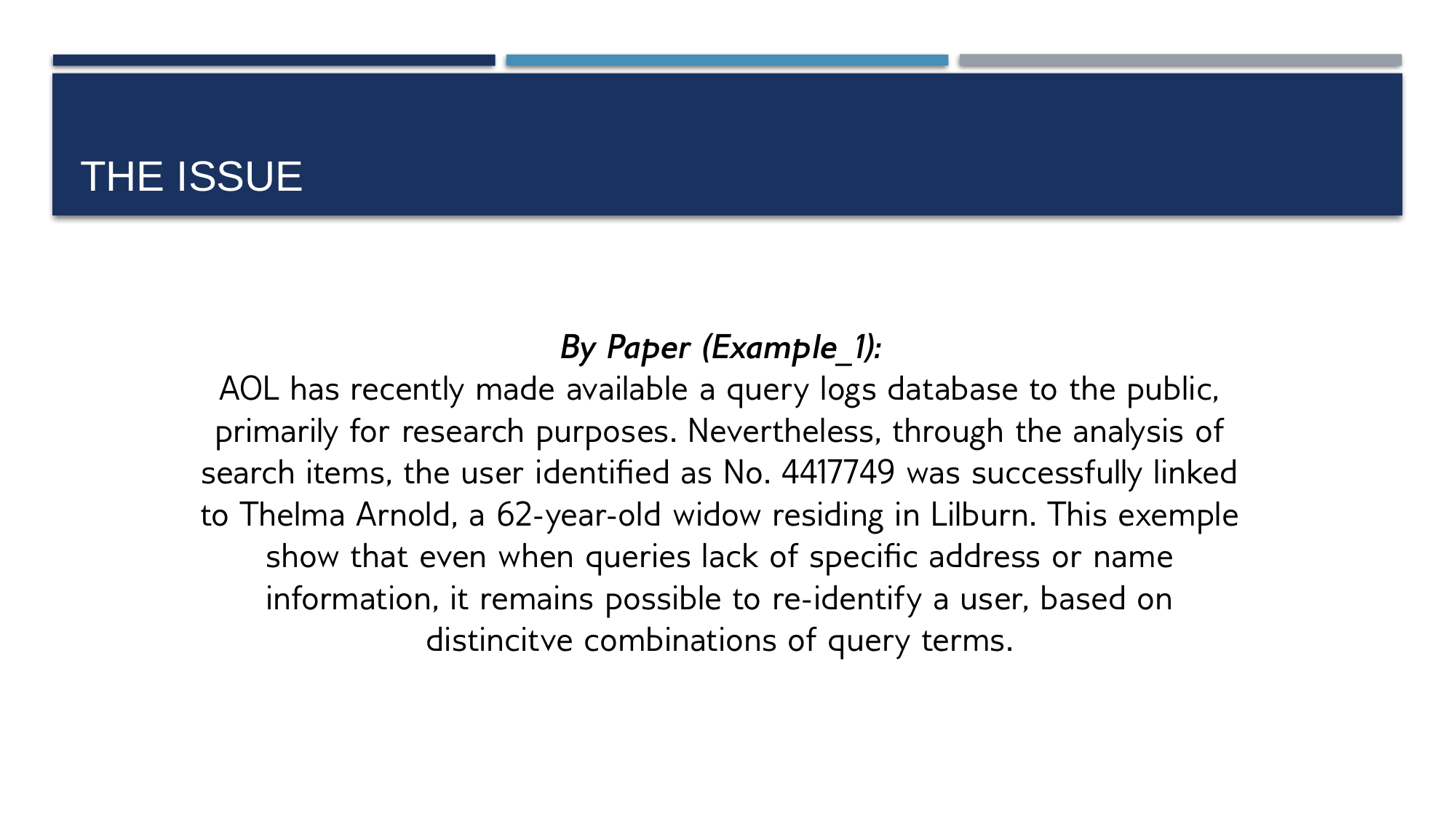

# The Issue
By Paper (Example_1):
AOL has recently made available a query logs database to the public, primarily for research purposes. Nevertheless, through the analysis of search items, the user identified as No. 4417749 was successfully linked to Thelma Arnold, a 62-year-old widow residing in Lilburn. This exemple show that even when queries lack of specific address or name information, it remains possible to re-identify a user, based on distincitve combinations of query terms.